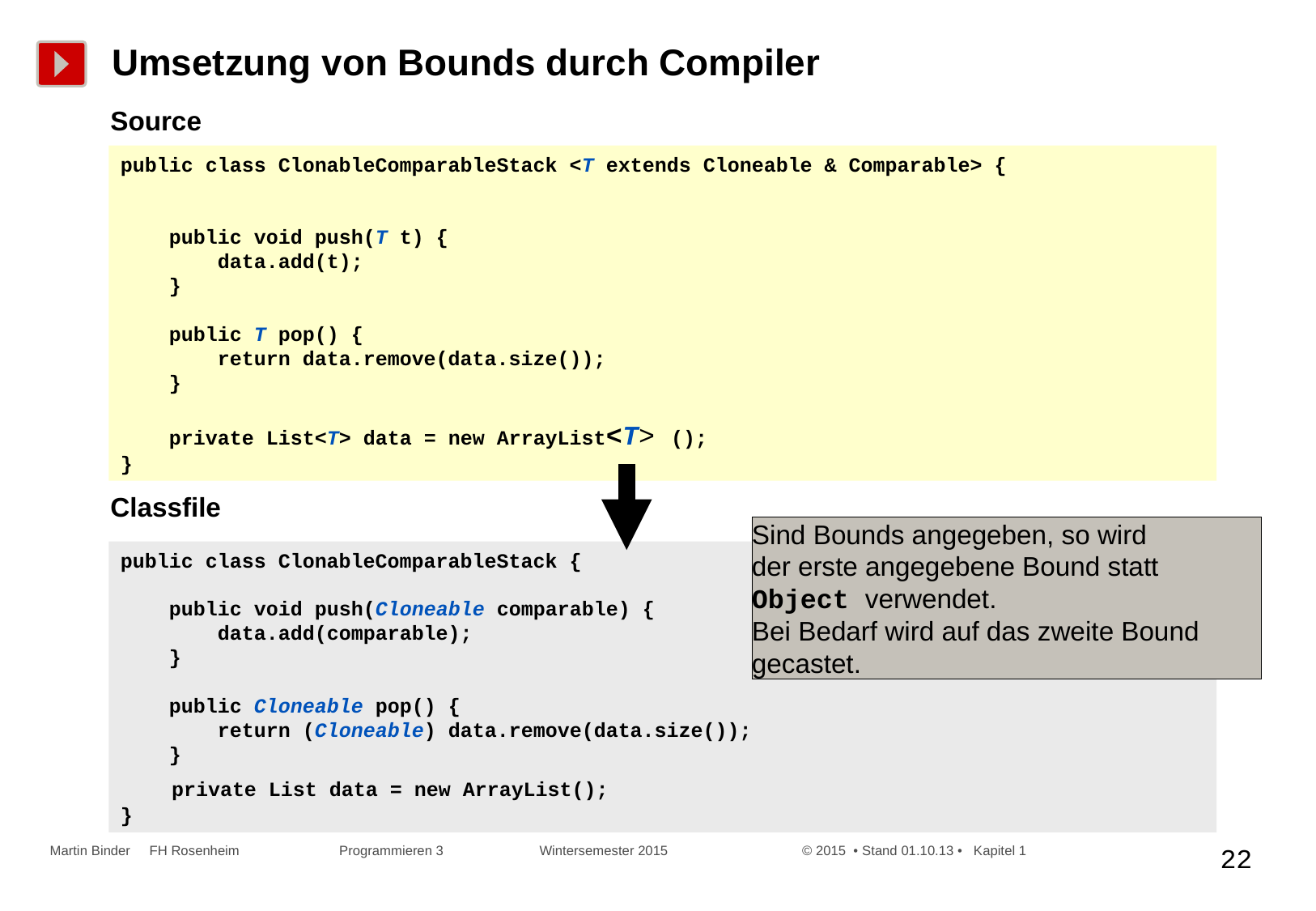

Umsetzung von Bounds durch Compiler
Source
public class ClonableComparableStack <T extends Cloneable & Comparable> {

    public void push(T t) {
        data.add(t);
    }

    public T pop() {
        return data.remove(data.size());
    }

    private List<T> data = new ArrayList<T> ();
}

Classfile
Sind Bounds angegeben, so wird
der erste angegebene Bound statt Object verwendet.
Bei Bedarf wird auf das zweite Bound gecastet.
public class ClonableComparableStack {

    public void push(Cloneable comparable) {
        data.add(comparable);
    }

    public Cloneable pop() {
        return (Cloneable) data.remove(data.size());
    }
      private List data = new ArrayList();
}
Martin Binder     FH Rosenheim                          Programmieren 3                         Wintersemester 2015                                   © 2015  • Stand 01.10.13 •   Kapitel 1